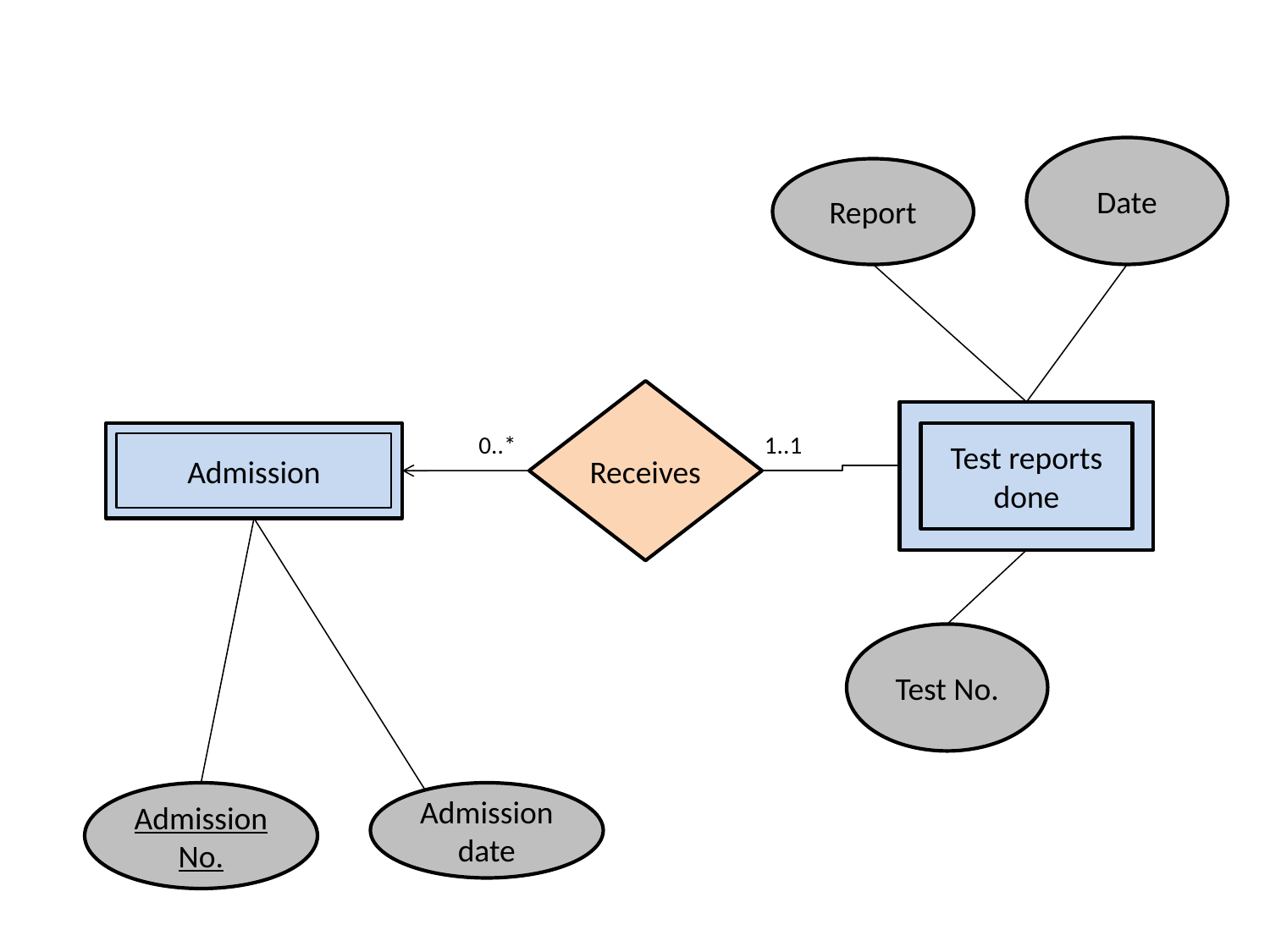

Date
Report
Receives

0..*
1..1

Test reports done
Admission
Test No.
Admission No.
Admission date